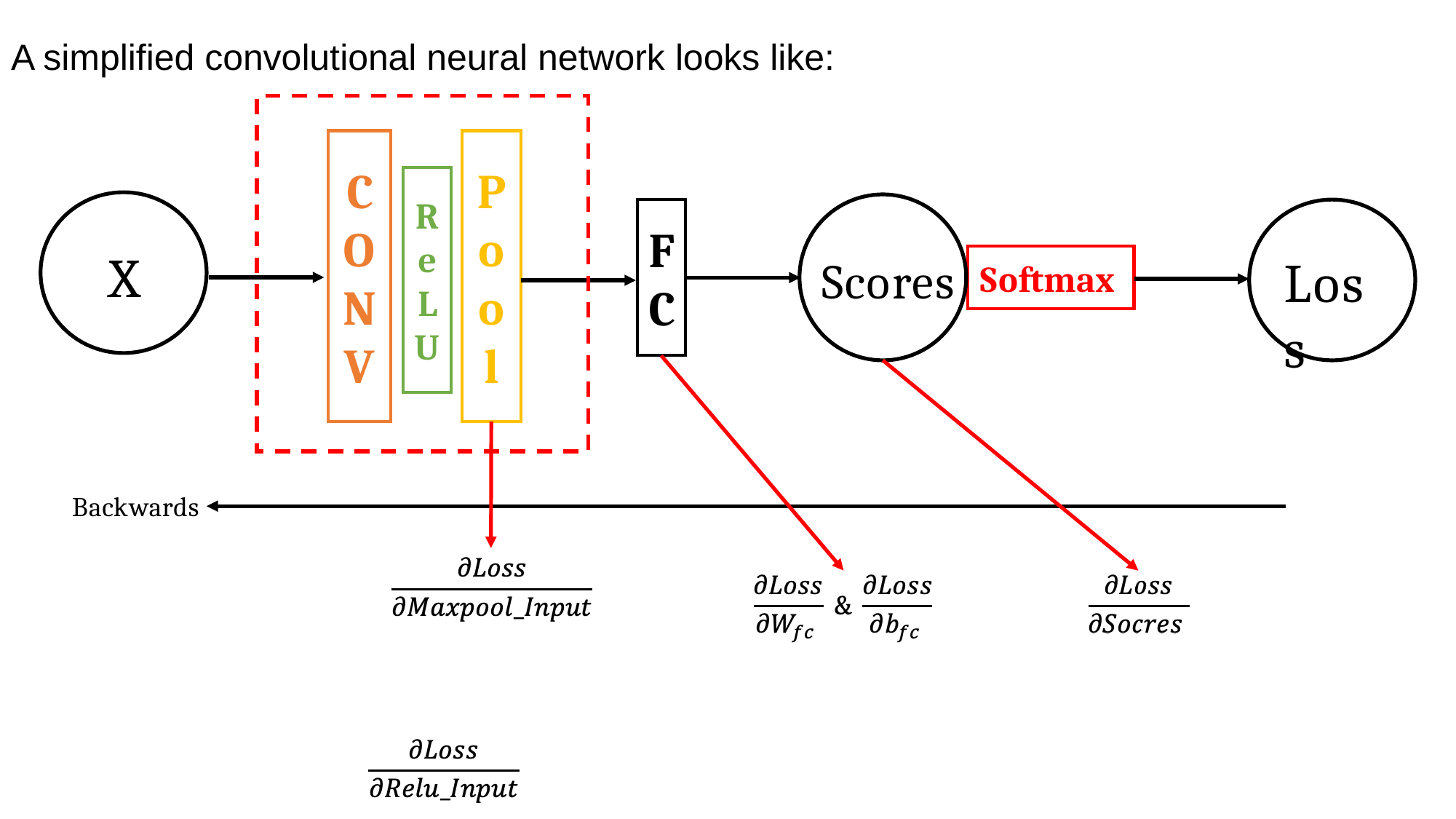

A simplified convolutional neural network looks like:

CONV
Pool
ReLU

X

Scores

Loss
FC
Softmax
Backwards